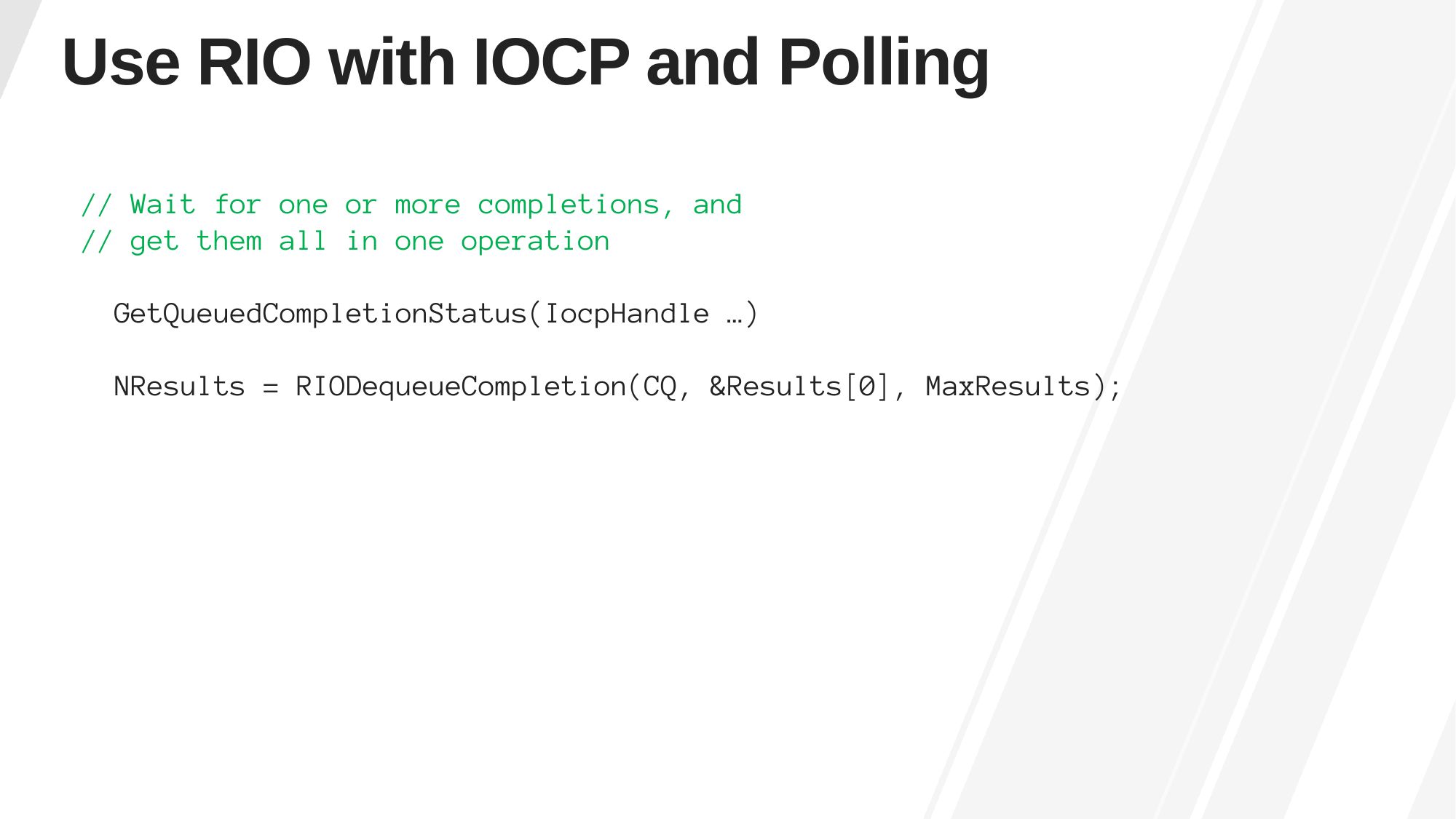

Use RIO with IOCP and Polling
// Wait for one or more completions, and
// get them all in one operation

  GetQueuedCompletionStatus(IocpHandle …)

  NResults = RIODequeueCompletion(CQ, &Results[0], MaxResults);